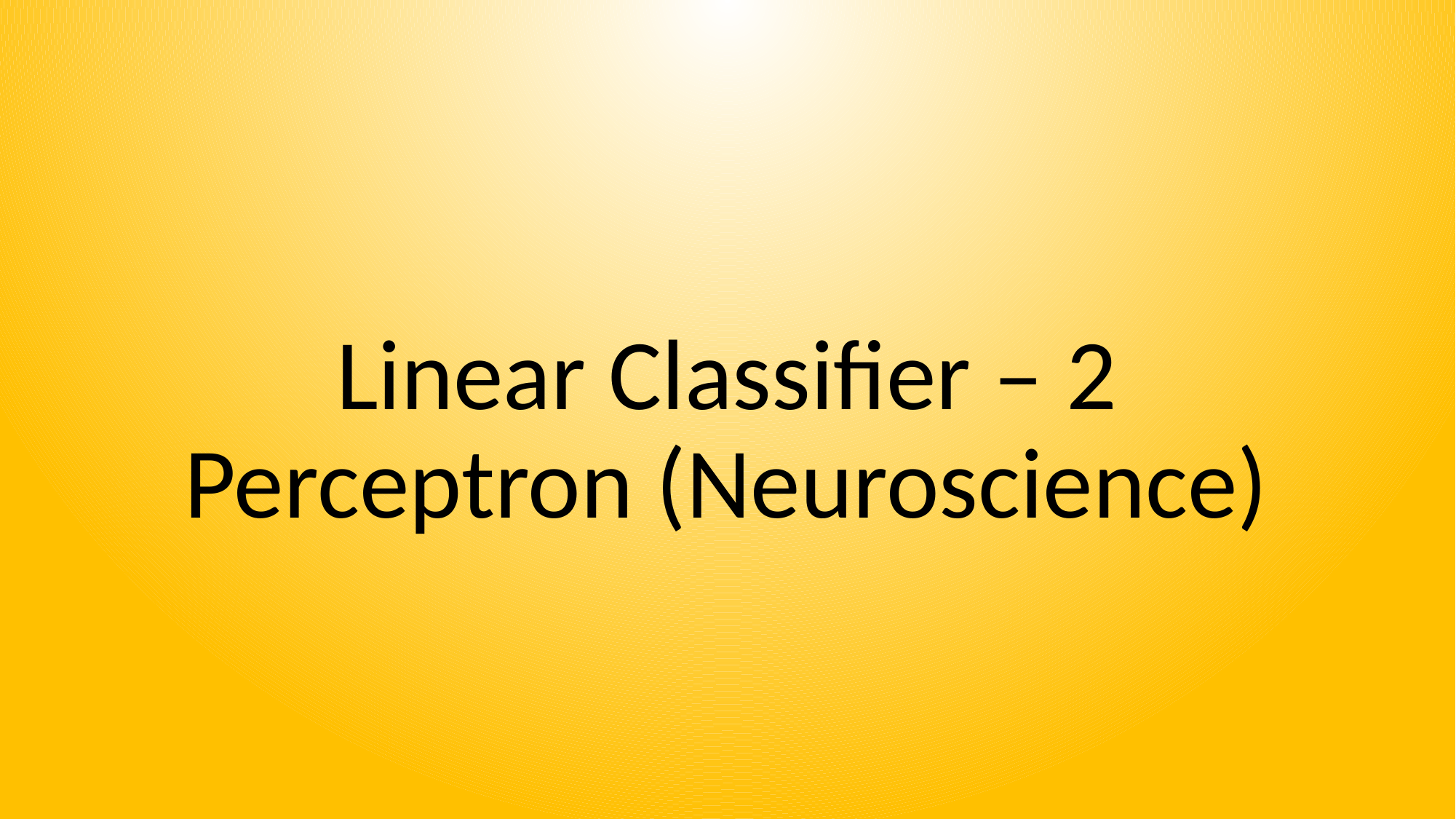

# Linear Classifier – 2 Perceptron (Neuroscience)